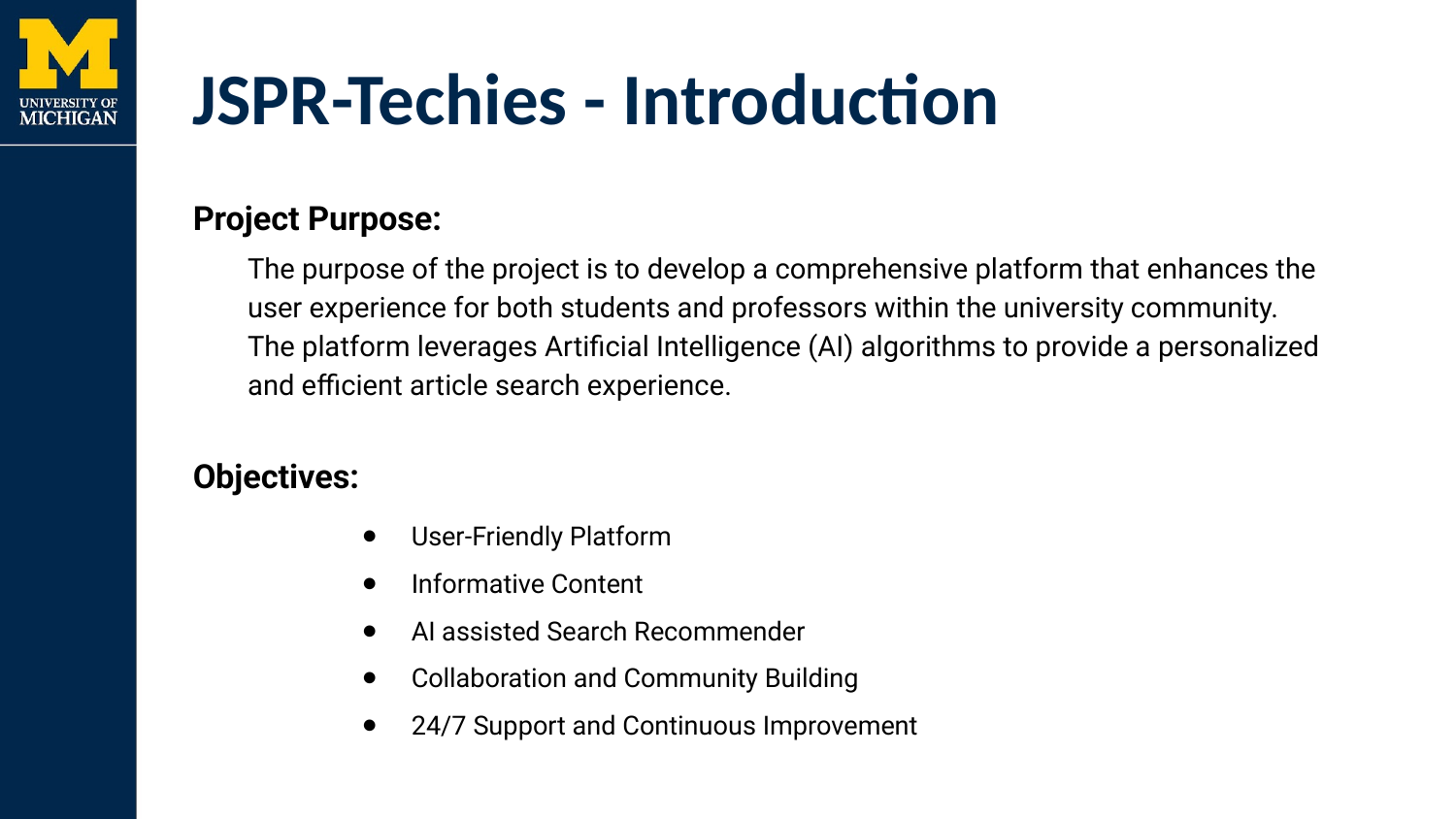

# JSPR-Techies - Introduction
Project Purpose:
The purpose of the project is to develop a comprehensive platform that enhances the user experience for both students and professors within the university community. The platform leverages Artificial Intelligence (AI) algorithms to provide a personalized and efficient article search experience.
Objectives:
User-Friendly Platform
Informative Content
AI assisted Search Recommender
Collaboration and Community Building
24/7 Support and Continuous Improvement